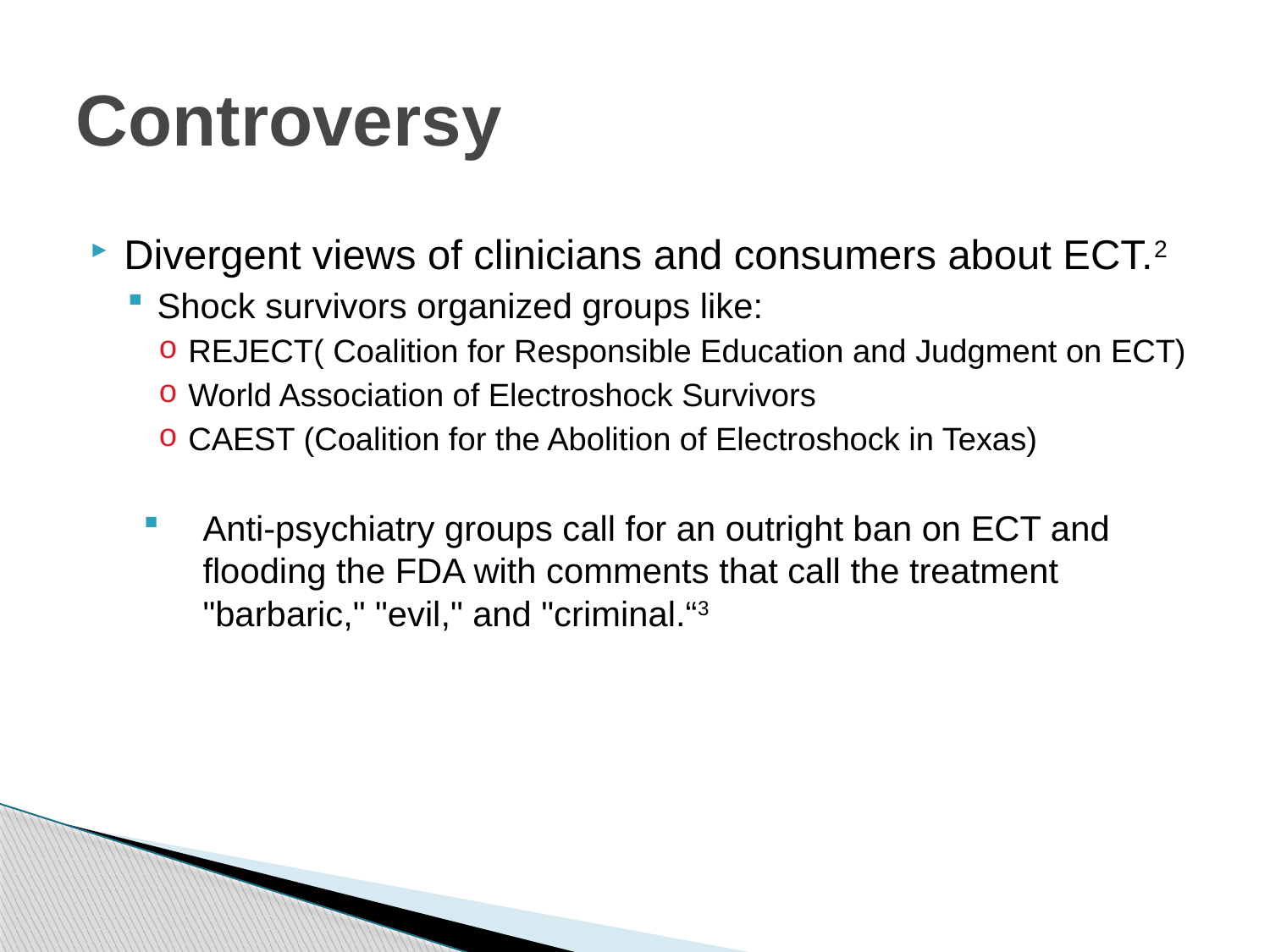

# Controversy
Divergent views of clinicians and consumers about ECT.2
Shock survivors organized groups like:
REJECT( Coalition for Responsible Education and Judgment on ECT)
World Association of Electroshock Survivors
CAEST (Coalition for the Abolition of Electroshock in Texas)

Anti-psychiatry groups call for an outright ban on ECT and flooding the FDA with comments that call the treatment "barbaric," "evil," and "criminal.“3